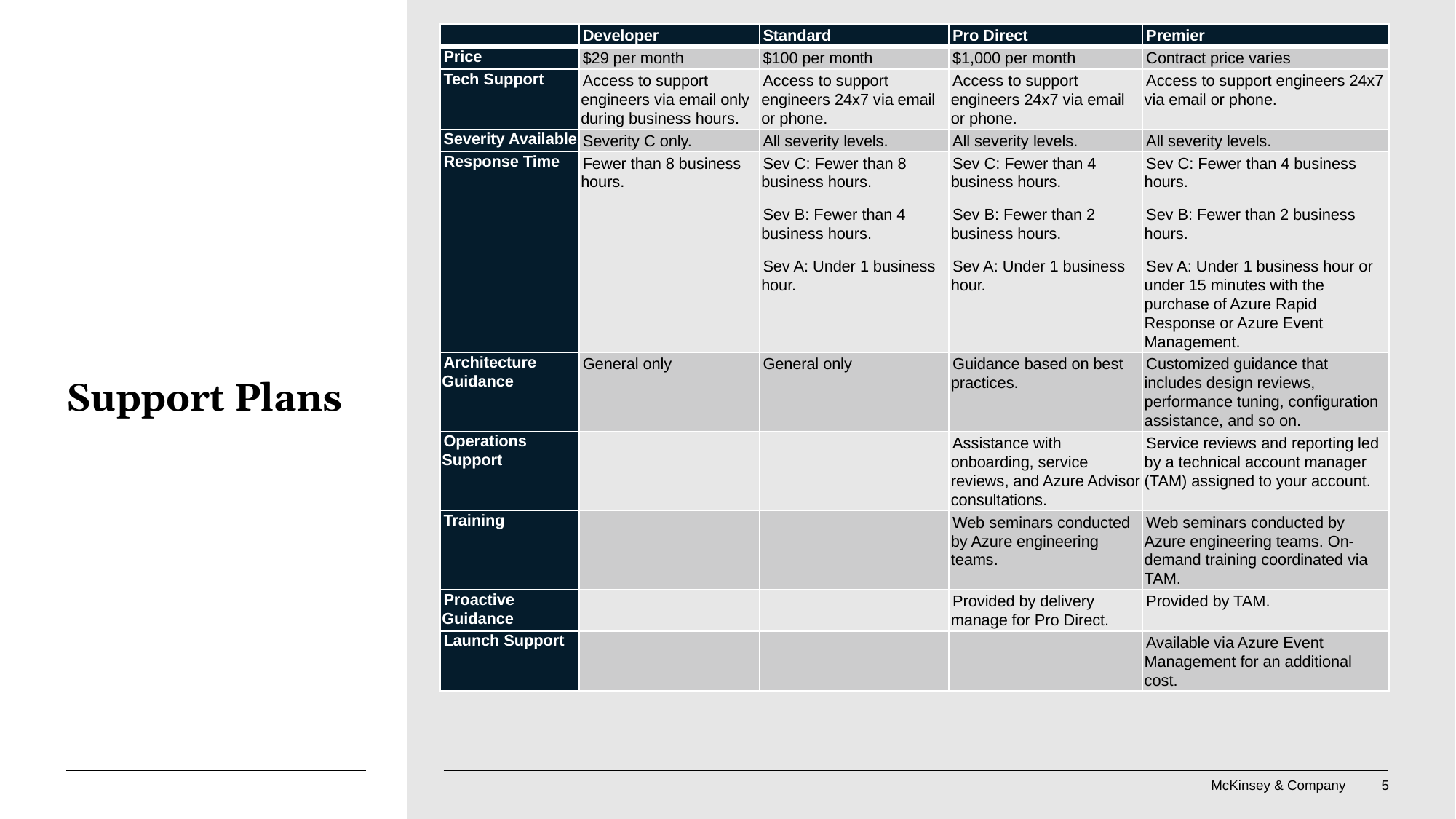

|  | Developer | Standard | Pro Direct | Premier |
| --- | --- | --- | --- | --- |
| Price | $29 per month | $100 per month | $1,000 per month | Contract price varies |
| Tech Support | Access to support engineers via email only during business hours. | Access to support engineers 24x7 via email or phone. | Access to support engineers 24x7 via email or phone. | Access to support engineers 24x7 via email or phone. |
| Severity Available | Severity C only. | All severity levels. | All severity levels. | All severity levels. |
| Response Time | Fewer than 8 business hours. | Sev C: Fewer than 8 business hours. Sev B: Fewer than 4 business hours. Sev A: Under 1 business hour. | Sev C: Fewer than 4 business hours. Sev B: Fewer than 2 business hours. Sev A: Under 1 business hour. | Sev C: Fewer than 4 business hours. Sev B: Fewer than 2 business hours. Sev A: Under 1 business hour or under 15 minutes with the purchase of Azure Rapid Response or Azure Event Management. |
| Architecture Guidance | General only | General only | Guidance based on best practices. | Customized guidance that includes design reviews, performance tuning, configuration assistance, and so on. |
| Operations Support |  |  | Assistance with onboarding, service reviews, and Azure Advisor consultations. | Service reviews and reporting led by a technical account manager (TAM) assigned to your account. |
| Training |  |  | Web seminars conducted by Azure engineering teams. | Web seminars conducted by Azure engineering teams. On-demand training coordinated via TAM. |
| Proactive Guidance |  |  | Provided by delivery manage for Pro Direct. | Provided by TAM. |
| Launch Support |  |  |  | Available via Azure Event Management for an additional cost. |

# Support Plans